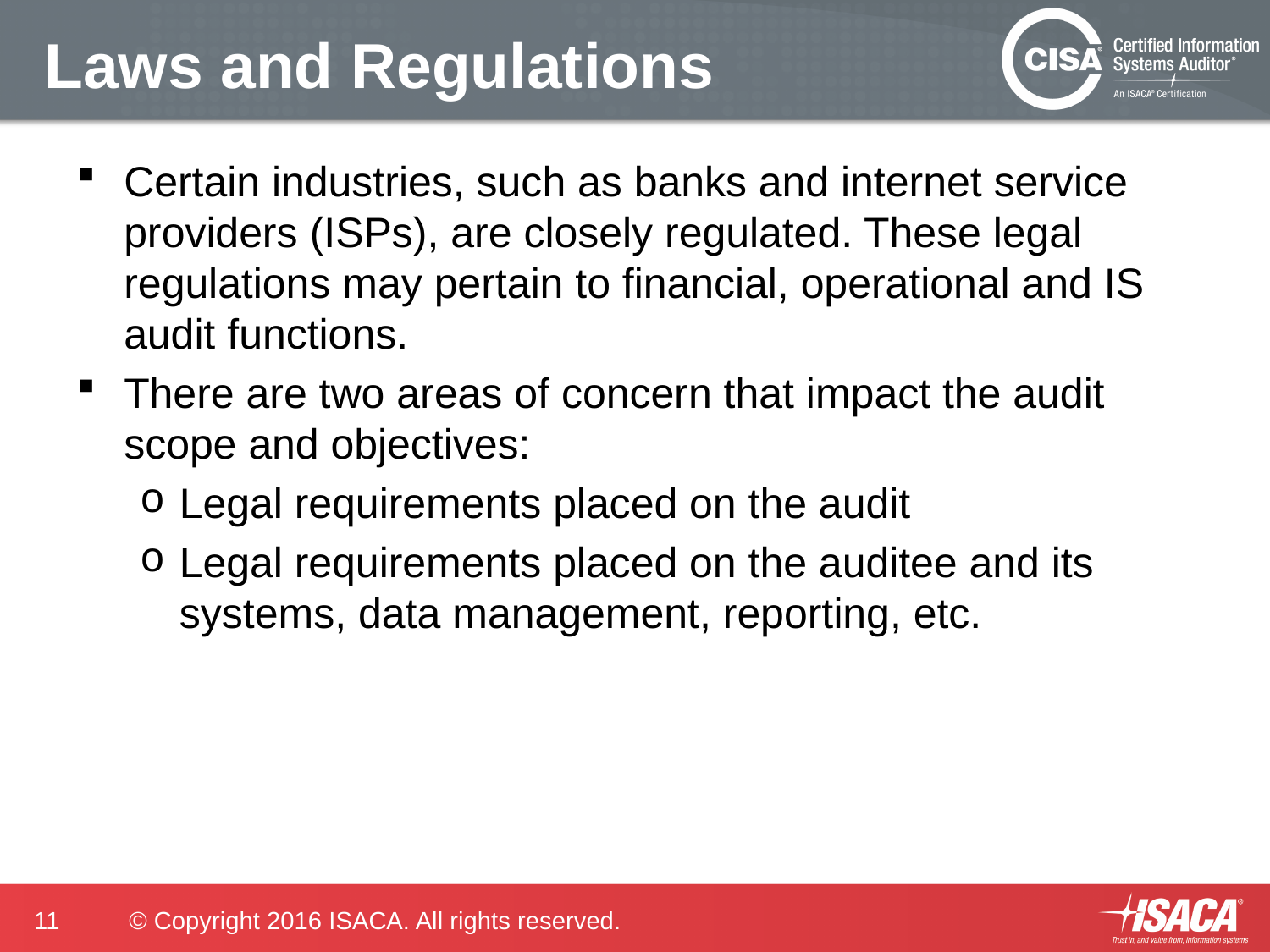

# Laws and Regulations
Certain industries, such as banks and internet service providers (ISPs), are closely regulated. These legal regulations may pertain to financial, operational and IS audit functions.
There are two areas of concern that impact the audit scope and objectives:
Legal requirements placed on the audit
Legal requirements placed on the auditee and its systems, data management, reporting, etc.